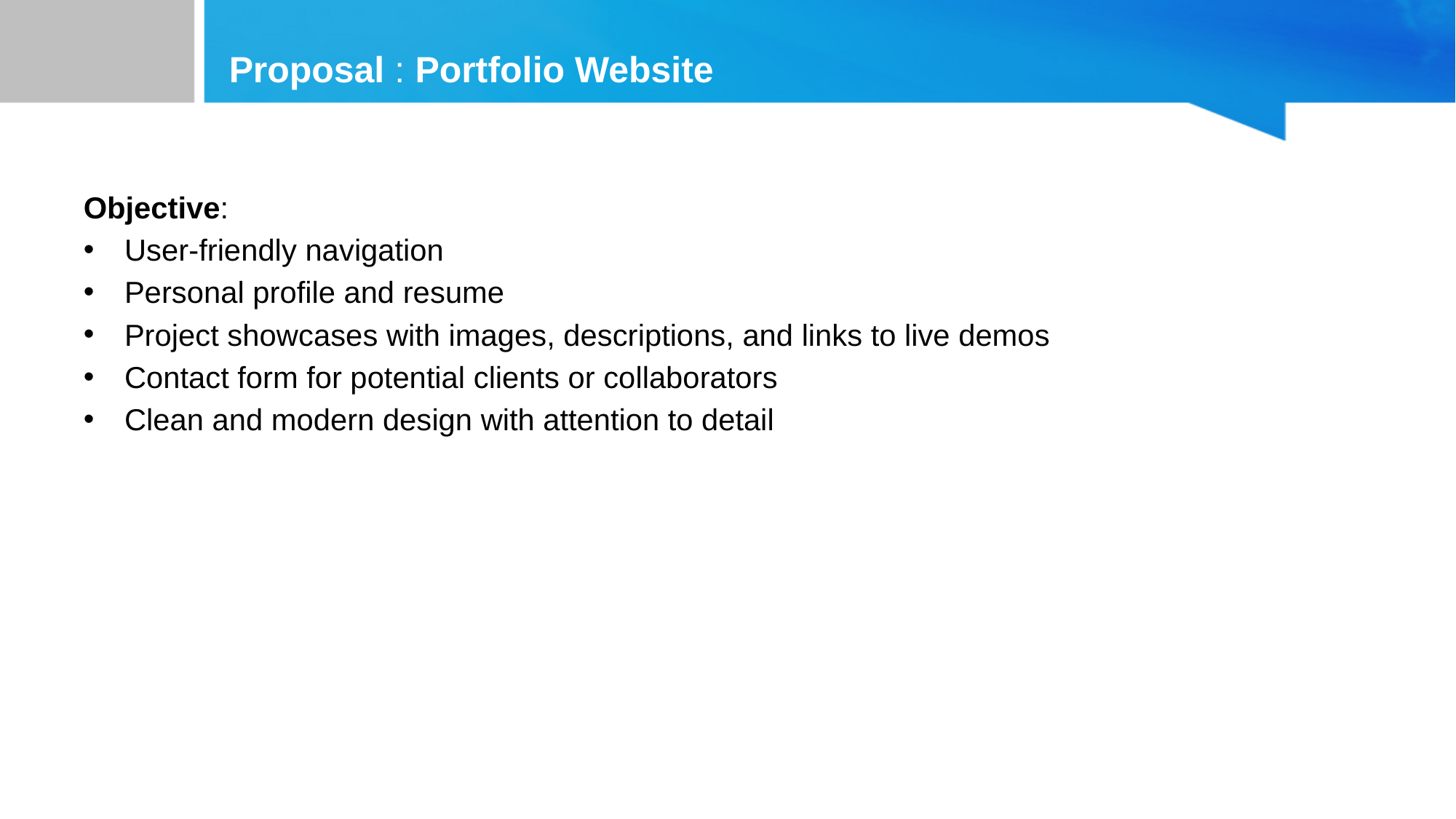

# Proposal : Portfolio Website

Objective:
User-friendly navigation
Personal profile and resume
Project showcases with images, descriptions, and links to live demos
Contact form for potential clients or collaborators
Clean and modern design with attention to detail